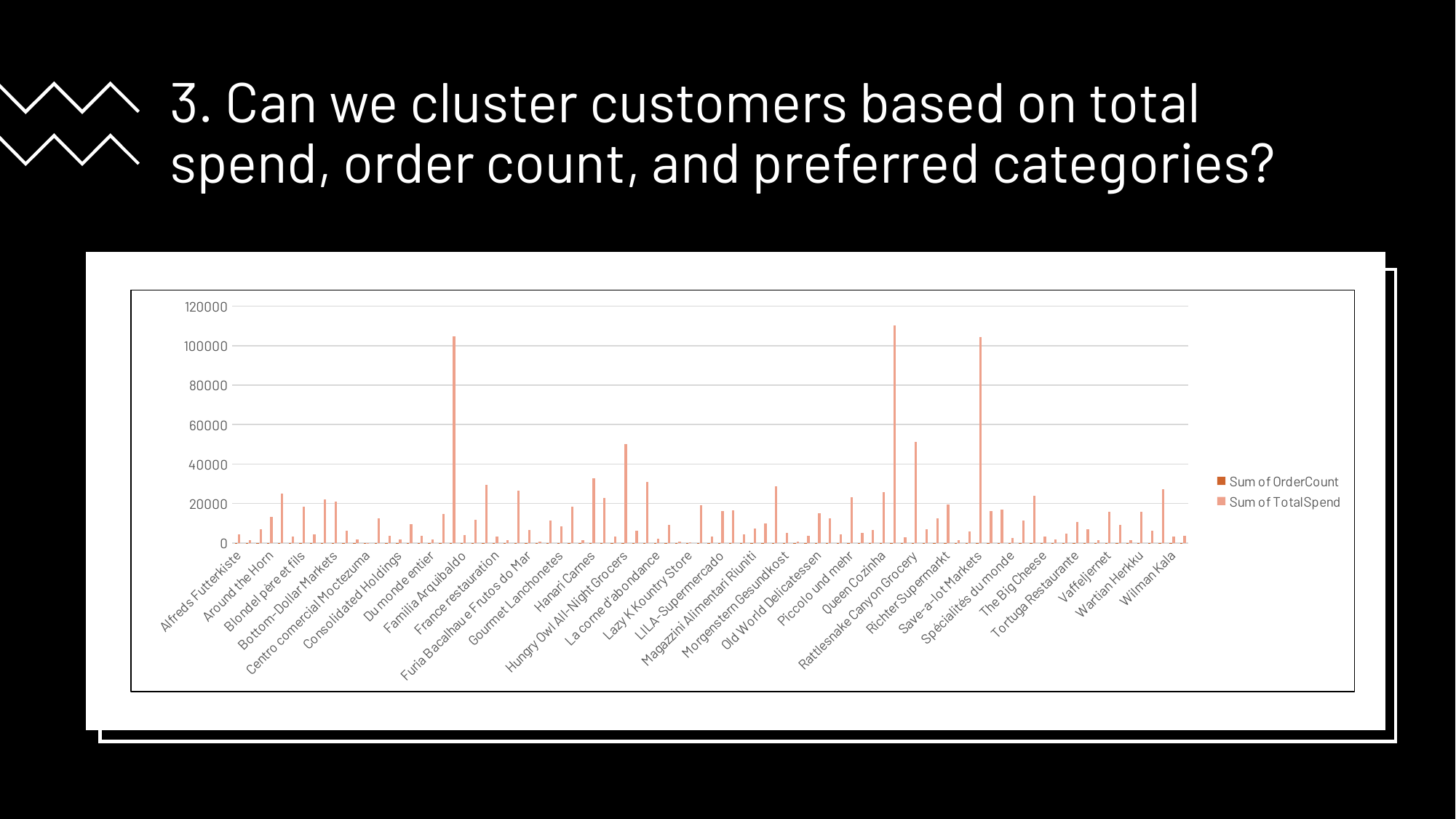

# 3. Can we cluster customers based on total spend, order count, and preferred categories?

### Chart

| Category | Sum of OrderCount | Sum of TotalSpend |
|---|---|---|
| Alfreds Futterkiste | 4.0 | 4272.99999922961 |
| Ana Trujillo Emparedados y helados | 4.0 | 1402.95 |
| Antonio Moreno Taquería | 4.0 | 7023.97748583033 |
| Around the Horn | 5.0 | 13390.6499922387 |
| Berglunds snabbköp | 11.0 | 24927.5774888921 |
| Blauer See Delikatessen | 2.0 | 3239.8 |
| Blondel père et fils | 3.0 | 18534.0799848169 |
| Bólido Comidas preparadas | 1.0 | 4232.84999916553 |
| Bon app' | 8.0 | 21963.2524743111 |
| Bottom-Dollar Markets | 6.0 | 20801.5999957308 |
| B's Beverages | 3.0 | 6089.9 |
| Cactus Comidas para llevar | 4.0 | 1814.8 |
| Centro comercial Moctezuma | 1.0 | 100.8 |
| Chop-suey Chinese | 5.0 | 12348.8799849852 |
| Comércio Mineiro | 1.0 | 3810.75 |
| Consolidated Holdings | 1.0 | 1719.1 |
| Die Wandernde Kuh | 6.0 | 9588.42498881556 |
| Drachenblut Delikatessen | 3.0 | 3763.21 |
| Du monde entier | 1.0 | 1615.9 |
| Eastern Connection | 5.0 | 14761.035 |
| Ernst Handel | 18.0 | 104874.978353501 |
| Familia Arquibaldo | 4.0 | 4107.54998993948 |
| Folies gourmandes | 3.0 | 11666.9 |
| Folk och fä HB | 4.0 | 29567.5624752923 |
| France restauration | 1.0 | 3172.16 |
| Franchi S.p.A. | 2.0 | 1545.69999999999 |
| Frankenversand | 8.0 | 26656.5594650461 |
| Furia Bacalhau e Frutos do Mar | 5.0 | 6427.42247779145 |
| Galería del gastrónomo | 1.0 | 836.7 |
| Godos Cocina Típica | 5.0 | 11446.3599955558 |
| Gourmet Lanchonetes | 2.0 | 8414.13499215602 |
| Great Lakes Food Market | 4.0 | 18507.4499768393 |
| GROSELLA-Restaurante | 1.0 | 1488.7 |
| Hanari Carnes | 6.0 | 32841.3699781358 |
| HILARIÓN-Abastos | 8.0 | 22768.7639856752 |
| Hungry Coyote Import Store | 2.0 | 3063.2 |
| Hungry Owl All-Night Grocers | 5.0 | 49979.9049463407 |
| Island Trading | 5.0 | 6146.3 |
| Königlich Essen | 7.0 | 30908.3839688442 |
| La corne d'abondance | 3.0 | 1992.05 |
| La maison d'Asie | 2.0 | 9328.19998920559 |
| Laughing Bacchus Wine Cellars | 2.0 | 522.5 |
| Lazy K Kountry Store | 1.0 | 357.0 |
| Lehmanns Marktstand | 7.0 | 19261.409976339 |
| Let's Stop N Shop | 3.0 | 3076.47249803111 |
| LILA-Supermercado | 7.0 | 16076.5999695879 |
| LINO-Delicateses | 7.0 | 16476.5649865493 |
| Lonesome Pine Restaurant | 2.0 | 4258.6 |
| Magazzini Alimentari Riuniti | 3.0 | 7176.21498681046 |
| Maison Dewey | 3.0 | 9736.07499051272 |
| Mère Paillarde | 3.0 | 28872.1899503536 |
| Morgenstern Gesundkost | 3.0 | 5042.2 |
| North/South | 2.0 | 649.0 |
| Océano Atlántico Ltda. | 2.0 | 3460.2 |
| Old World Delicatessen | 5.0 | 15177.4624818056 |
| Ottilies Käseladen | 4.0 | 12496.1999909736 |
| Pericles Comidas clásicas | 2.0 | 4242.2 |
| Piccolo und mehr | 3.0 | 23128.8599542818 |
| Princesa Isabel Vinhos | 2.0 | 5044.93999450206 |
| Que Delícia | 5.0 | 6664.80999343797 |
| Queen Cozinha | 8.0 | 25717.4974730422 |
| QUICK-Stop | 15.0 | 110277.304883508 |
| Rancho grande | 5.0 | 2844.1 |
| Rattlesnake Canyon Grocery | 8.0 | 51097.8004877378 |
| Reggiani Caseifici | 4.0 | 7048.23999233543 |
| Ricardo Adocicados | 4.0 | 12450.7999920338 |
| Richter Supermarkt | 2.0 | 19343.778986605 |
| Romero y tomillo | 4.0 | 1467.29 |
| Santé Gourmet | 3.0 | 5735.15 |
| Save-a-lot Markets | 11.0 | 104361.949868124 |
| Seven Seas Imports | 4.0 | 16215.3249787997 |
| Simons bistro | 1.0 | 16817.0974948648 |
| Spécialités du monde | 2.0 | 2423.35 |
| Split Rail Beer & Ale | 2.0 | 11441.629986421 |
| Suprêmes délices | 5.0 | 24088.7799842298 |
| The Big Cheese | 1.0 | 3361.0 |
| The Cracker Box | 1.0 | 1947.24 |
| Toms Spezialitäten | 1.0 | 4778.13999790102 |
| Tortuga Restaurante | 6.0 | 10812.15 |
| Tradição Hipermercados | 3.0 | 6850.66399314612 |
| Trail's Head Gourmet Provisioners | 2.0 | 1571.2 |
| Vaffeljernet | 7.0 | 15843.924988323 |
| Victuailles en stock | 4.0 | 9182.42998176962 |
| Vins et alcools Chevalier | 2.0 | 1480.0 |
| Wartian Herkku | 7.0 | 15648.7024694345 |
| Wellington Importadora | 2.0 | 6068.19999522045 |
| White Clover Markets | 7.0 | 27363.6049721464 |
| Wilman Kala | 3.0 | 3161.35 |
| Wolski  Zajazd | 4.0 | 3531.95 |